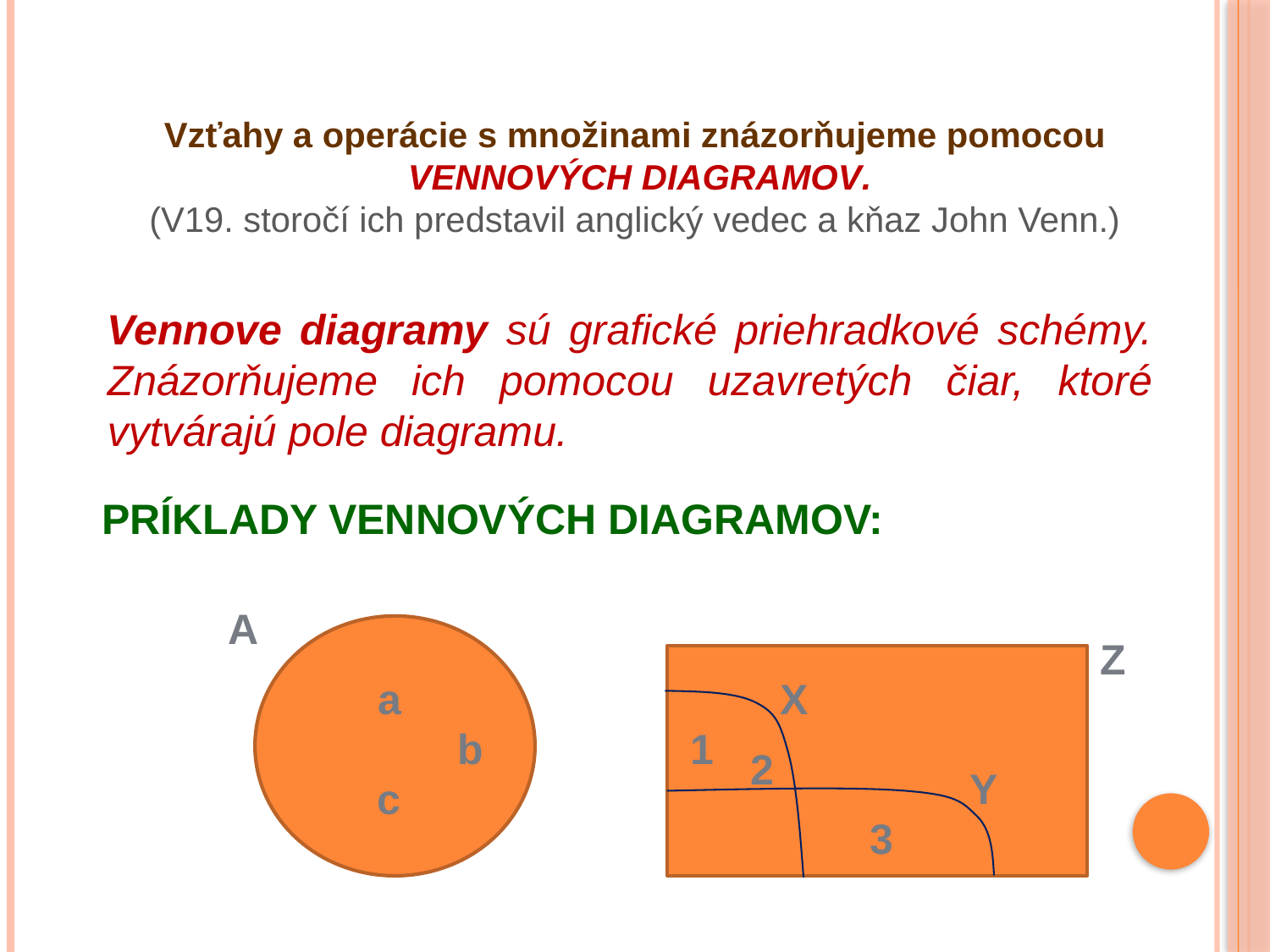

Vzťahy a operácie s množinami znázorňujeme pomocou
 Vennových diagramov.
(V19. storočí ich predstavil anglický vedec a kňaz John Venn.)
Vennove diagramy sú grafické priehradkové schémy. Znázorňujeme ich pomocou uzavretých čiar, ktoré vytvárajú pole diagramu.
PRÍKLADY VENNOVÝCH DIAGRAMOV:
A

a
b
c
Z

X

1
2
Y

3